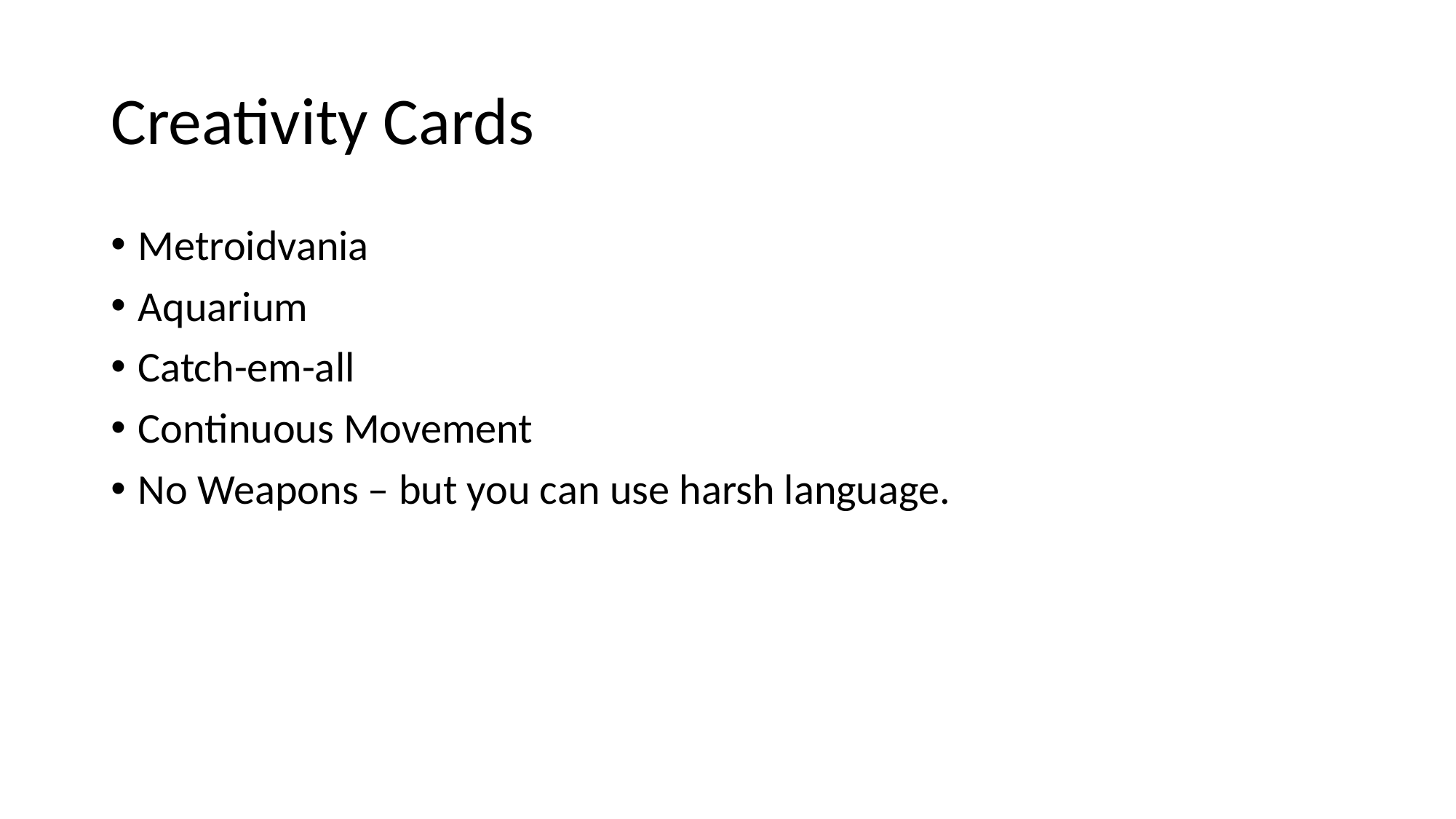

# Creativity Cards
Metroidvania
Aquarium
Catch-em-all
Continuous Movement
No Weapons – but you can use harsh language.